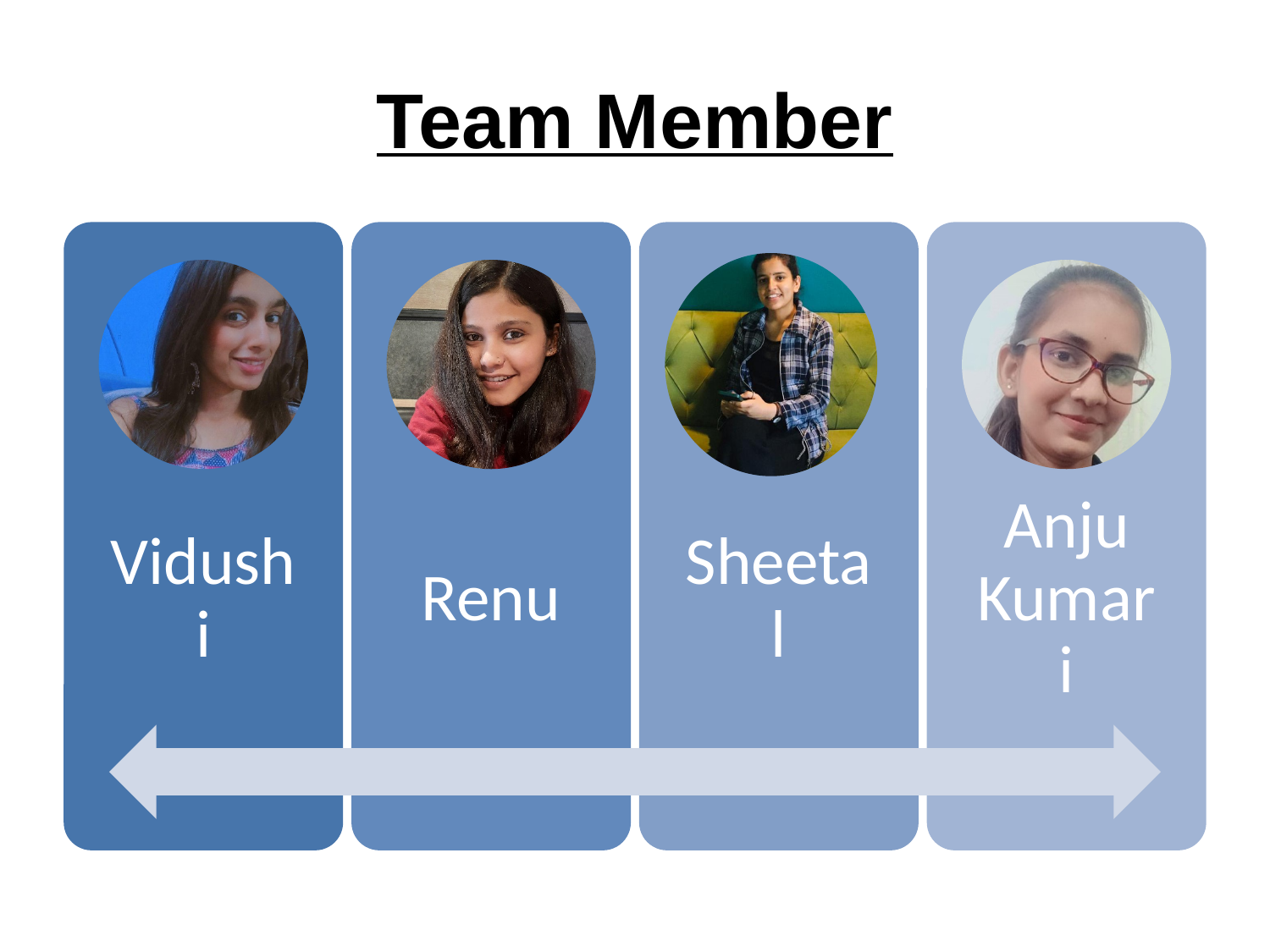

# Team Member
Vidushi
Renu
Sheetal
Anju Kumari